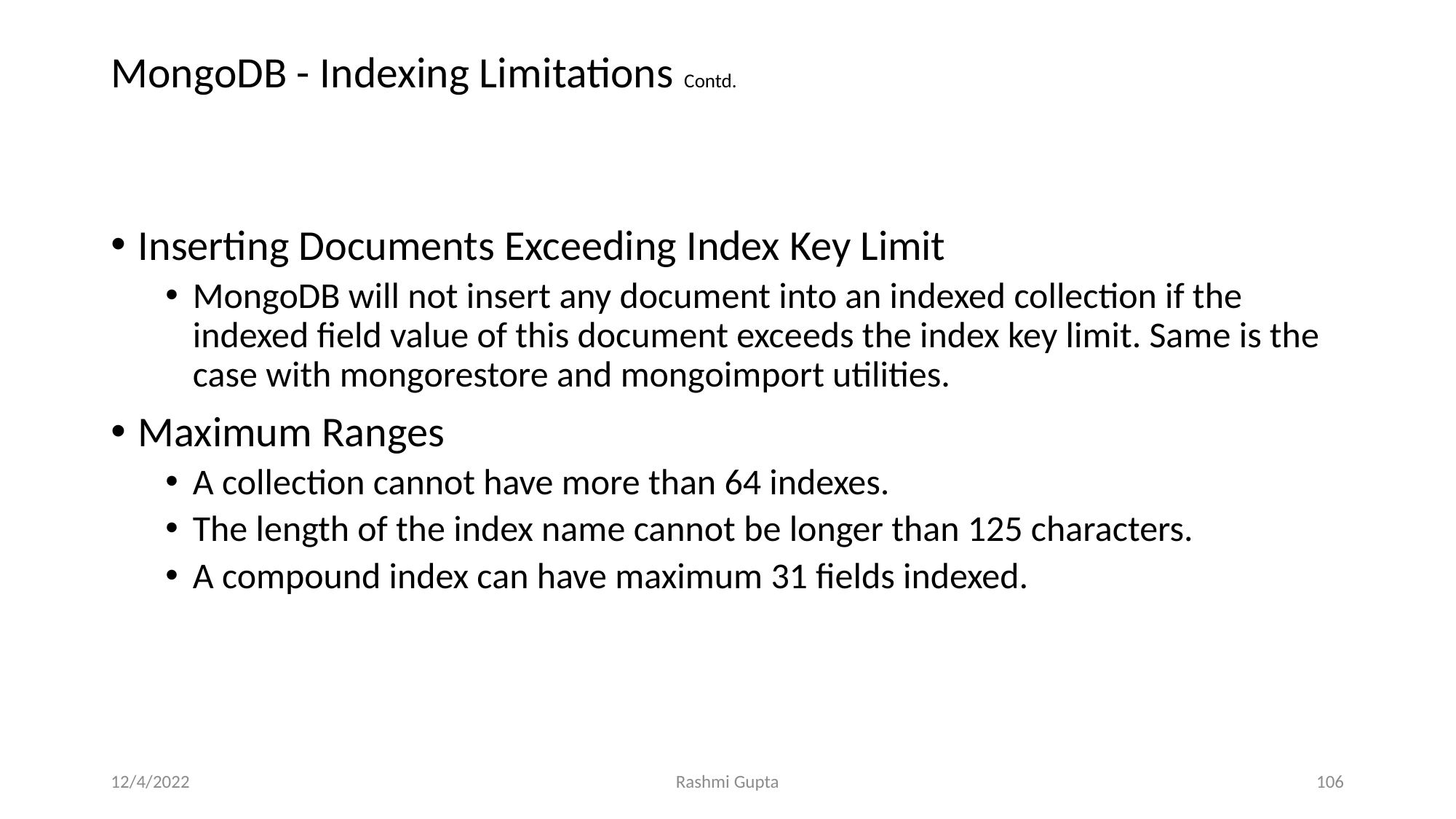

# MongoDB - Indexing Limitations Contd.
Inserting Documents Exceeding Index Key Limit
MongoDB will not insert any document into an indexed collection if the indexed field value of this document exceeds the index key limit. Same is the case with mongorestore and mongoimport utilities.
Maximum Ranges
A collection cannot have more than 64 indexes.
The length of the index name cannot be longer than 125 characters.
A compound index can have maximum 31 fields indexed.
12/4/2022
Rashmi Gupta
106